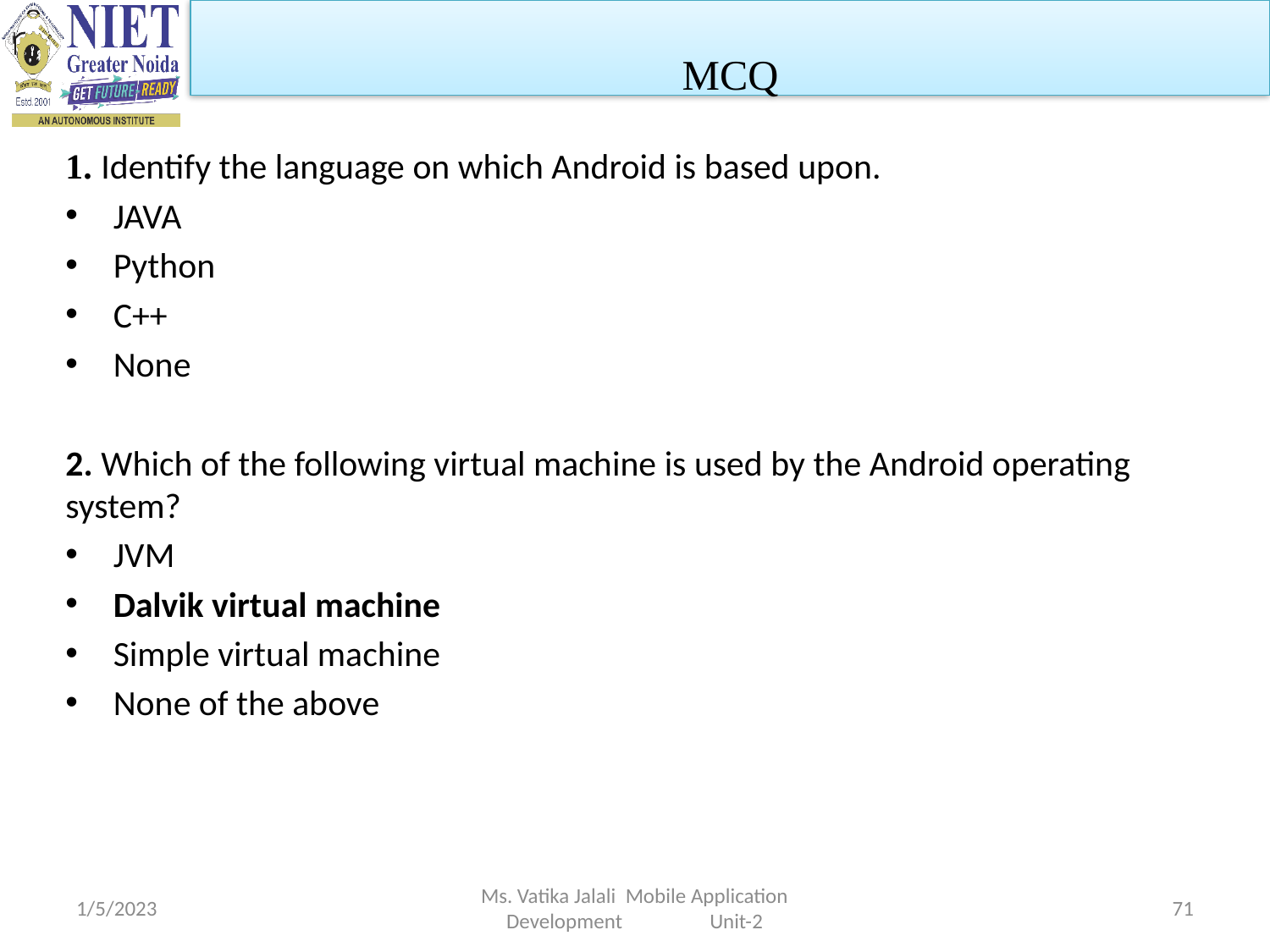

MCQ
1. Identify the language on which Android is based upon.
JAVA
Python
C++
None

2. Which of the following virtual machine is used by the Android operating system?
JVM
Dalvik virtual machine
Simple virtual machine
None of the above

1/5/2023
Ms. Vatika Jalali  Mobile Application Development                  Unit-2
71